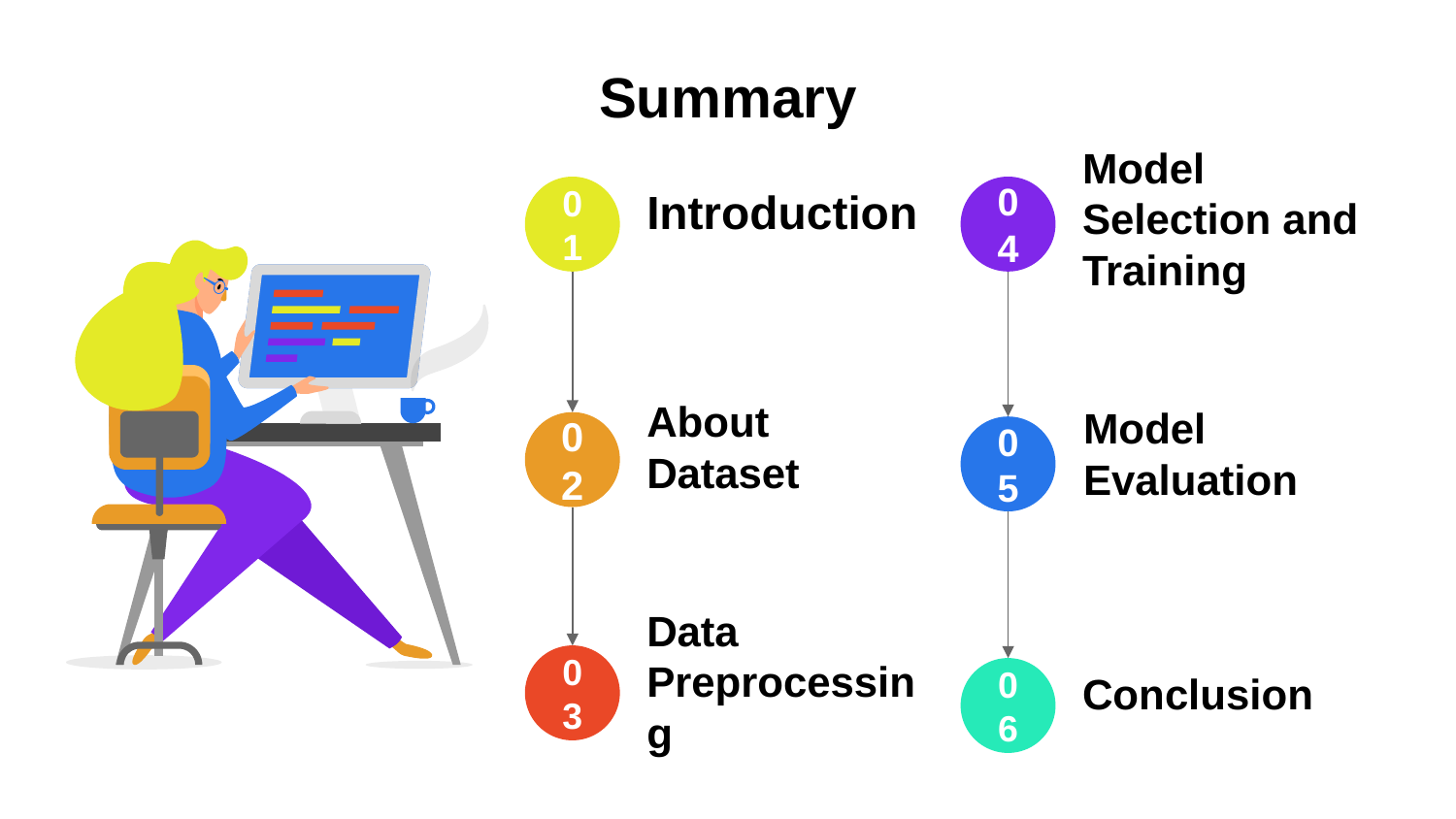

# Summary
Introduction

01
Model Selection and Training

04

About Dataset

02
Model Evaluation
05
Data Preprocessing

03
Conclusion

06